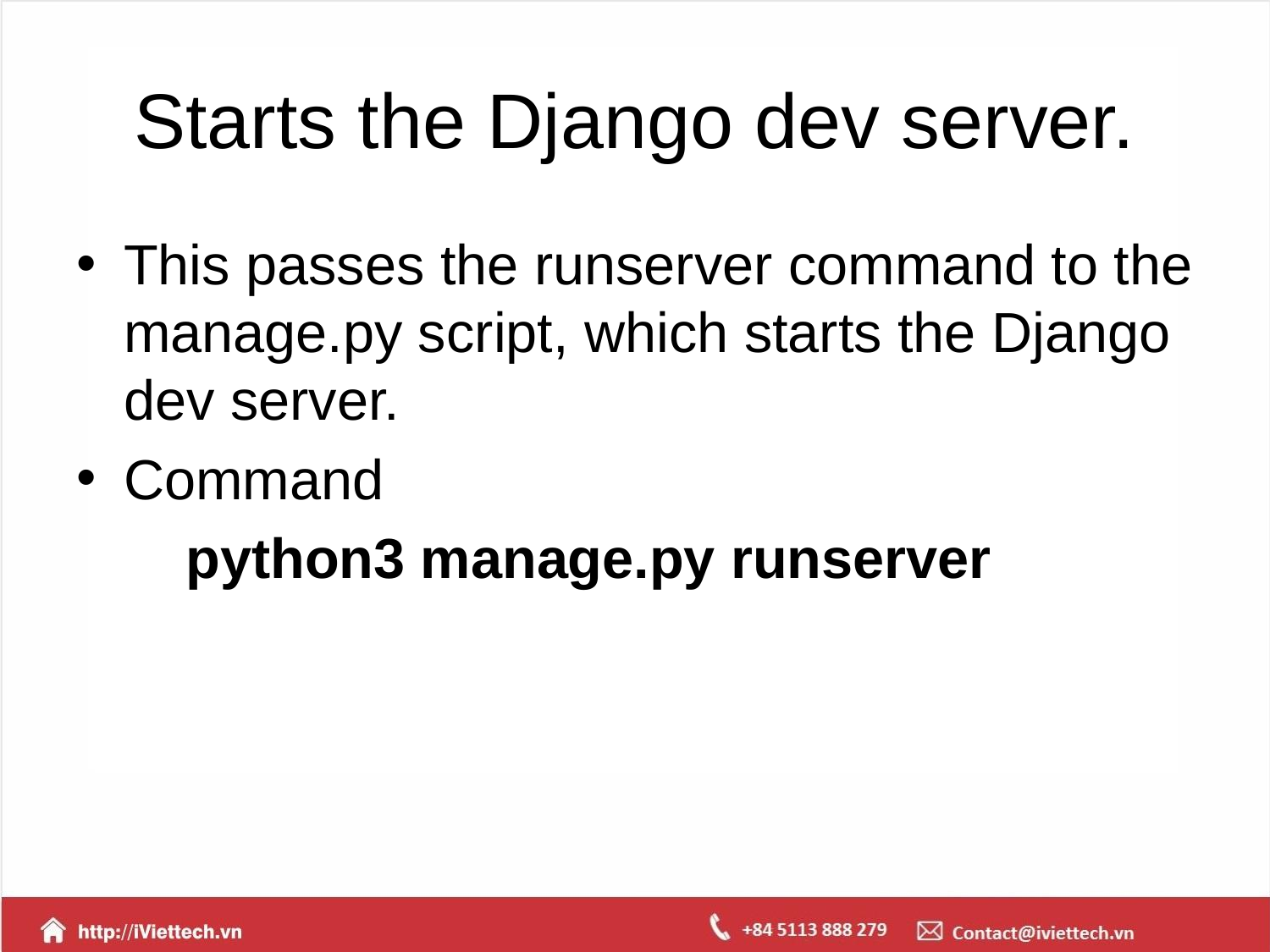

# Starts the Django dev server.
This passes the runserver command to the manage.py script, which starts the Django dev server.
Command
       python3 manage.py runserver